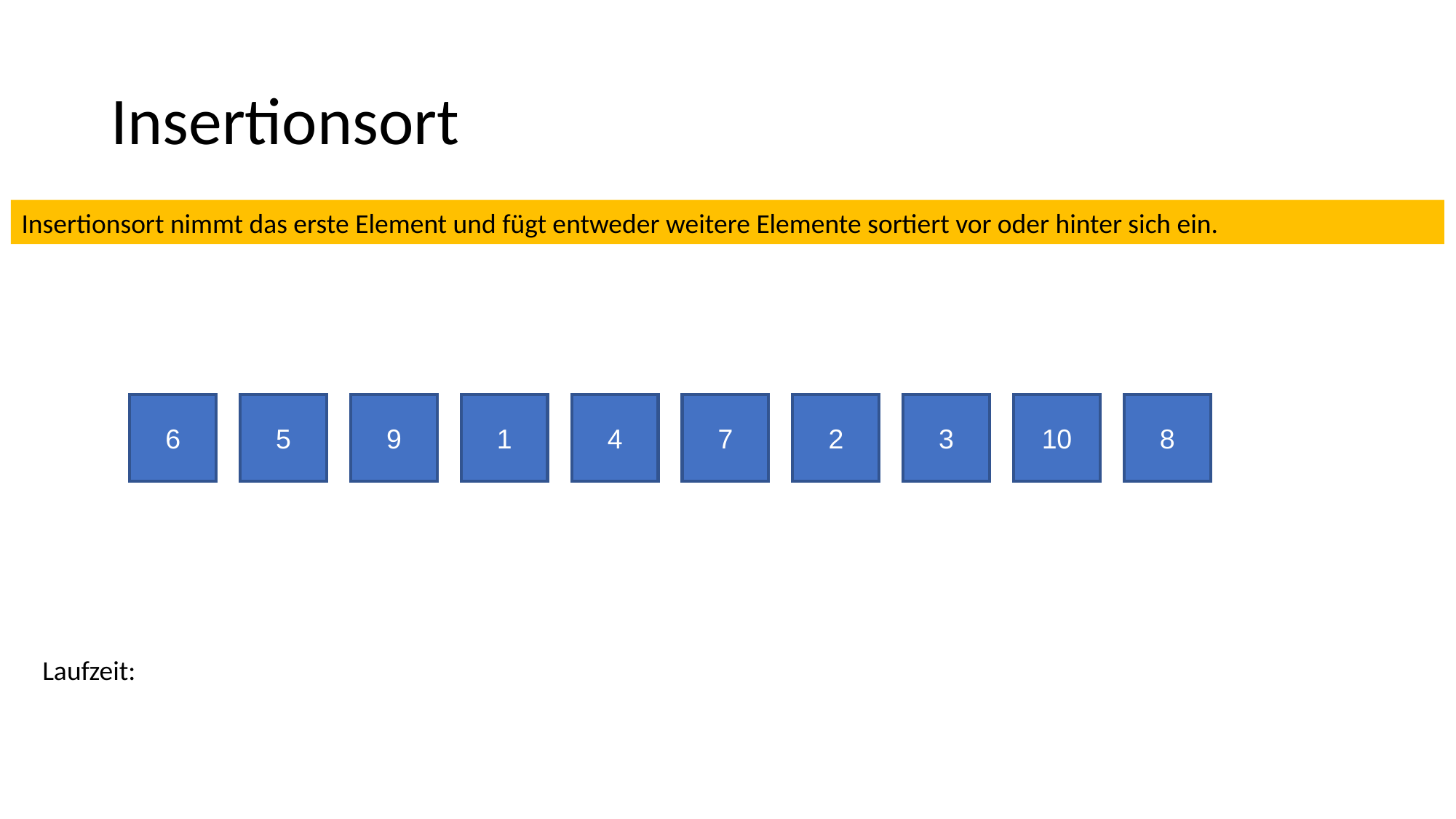

# Insertionsort
Insertionsort nimmt das erste Element und fügt entweder weitere Elemente sortiert vor oder hinter sich ein.
6
5
9
1
4
7
2
3
10
8
Laufzeit: